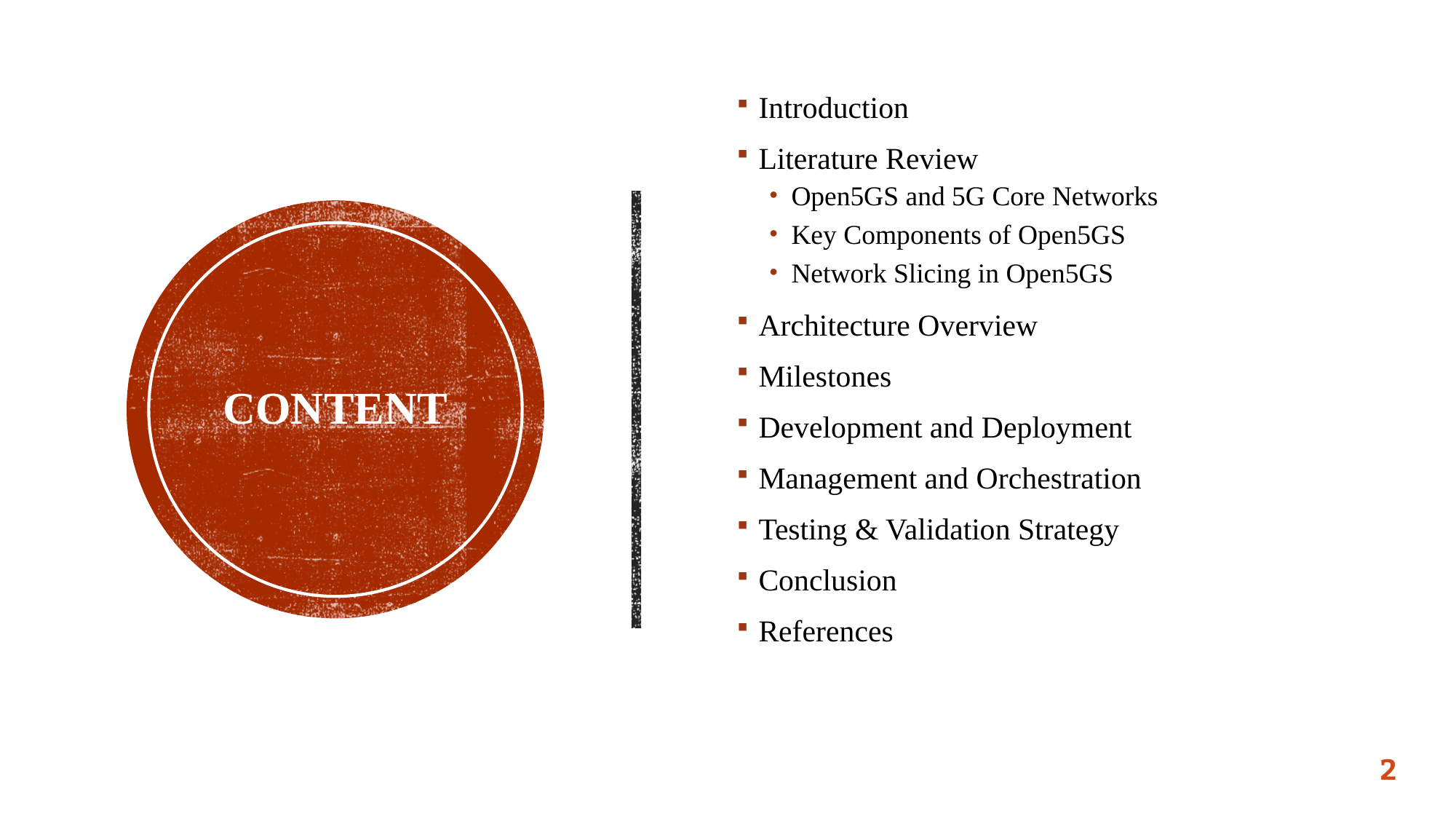

Introduction
Literature Review
Open5GS and 5G Core Networks
Key Components of Open5GS
Network Slicing in Open5GS
Architecture Overview
Milestones
Development and Deployment
Management and Orchestration
Testing & Validation Strategy
Conclusion
References

# Content

2